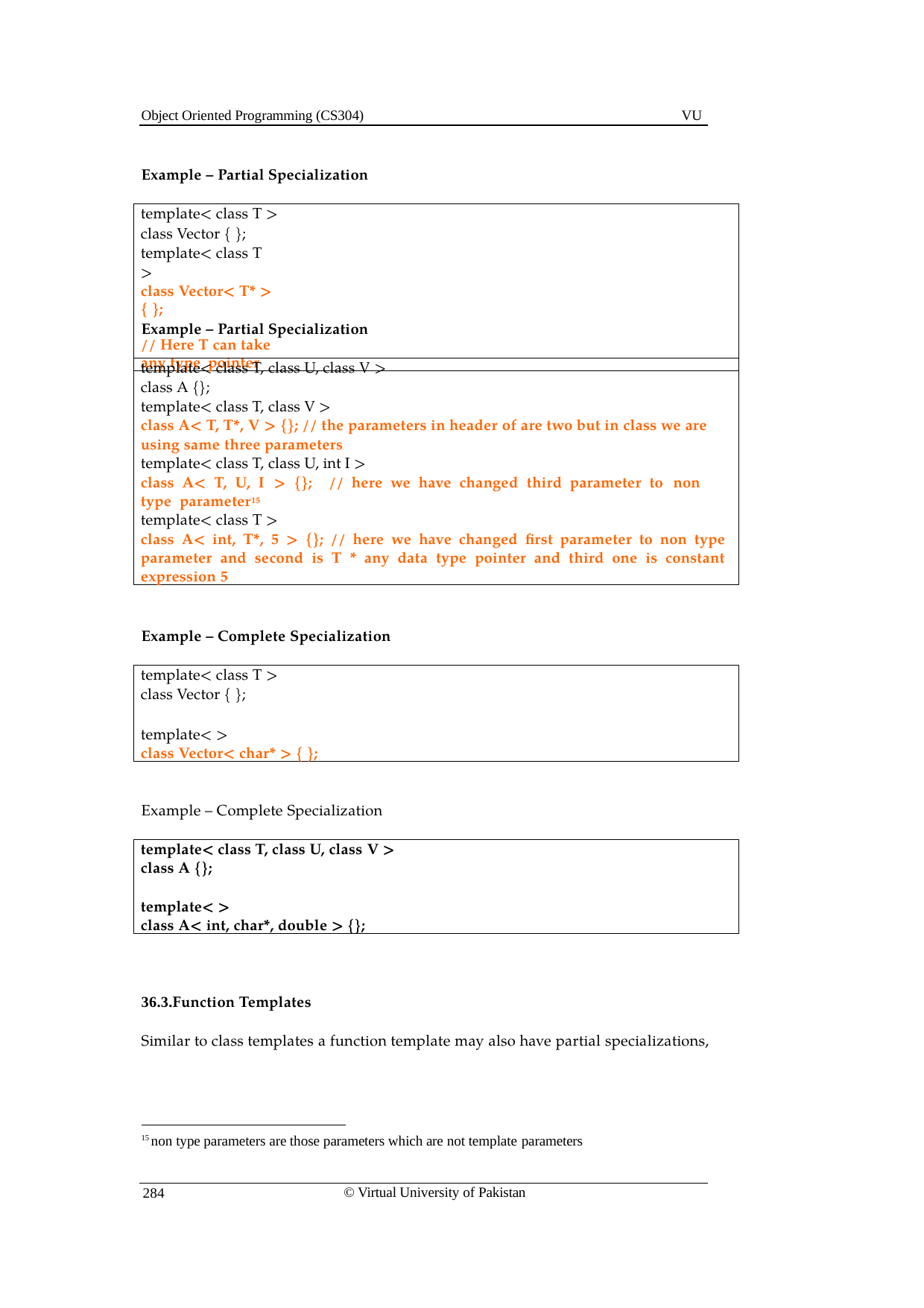

Object Oriented Programming (CS304)
VU

Example – Partial Specialization
template< class T >
class Vector { };  template< class T >
class Vector< T* > { };	// Here T can take any type pointer
Example – Partial Specialization
template< class T, class U, class V >
class A {};
template< class T, class V >
class A< T, T*, V > {}; // the parameters in header of are two but in class we are  using same three parameters
template< class T, class U, int I >
class  A<  T,  U,  I  >  {};	//  here  we  have  changed  third  parameter  to  non  type  parameter15
template< class T >
class A< int, T*, 5 > {}; // here we have changed first parameter to non type  parameter and second is T * any data type pointer and third one is constant  expression 5
Example – Complete Specialization
template< class T >
class Vector { };

template< >
class Vector< char* > { };
Example – Complete Specialization
template< class T, class U, class V >
class A {};

template< >
class A< int, char*, double > {};
36.3.Function Templates

Similar to class templates a function template may also have partial specializations,

15 non type parameters are those parameters which are not template parameters
© Virtual University of Pakistan

284